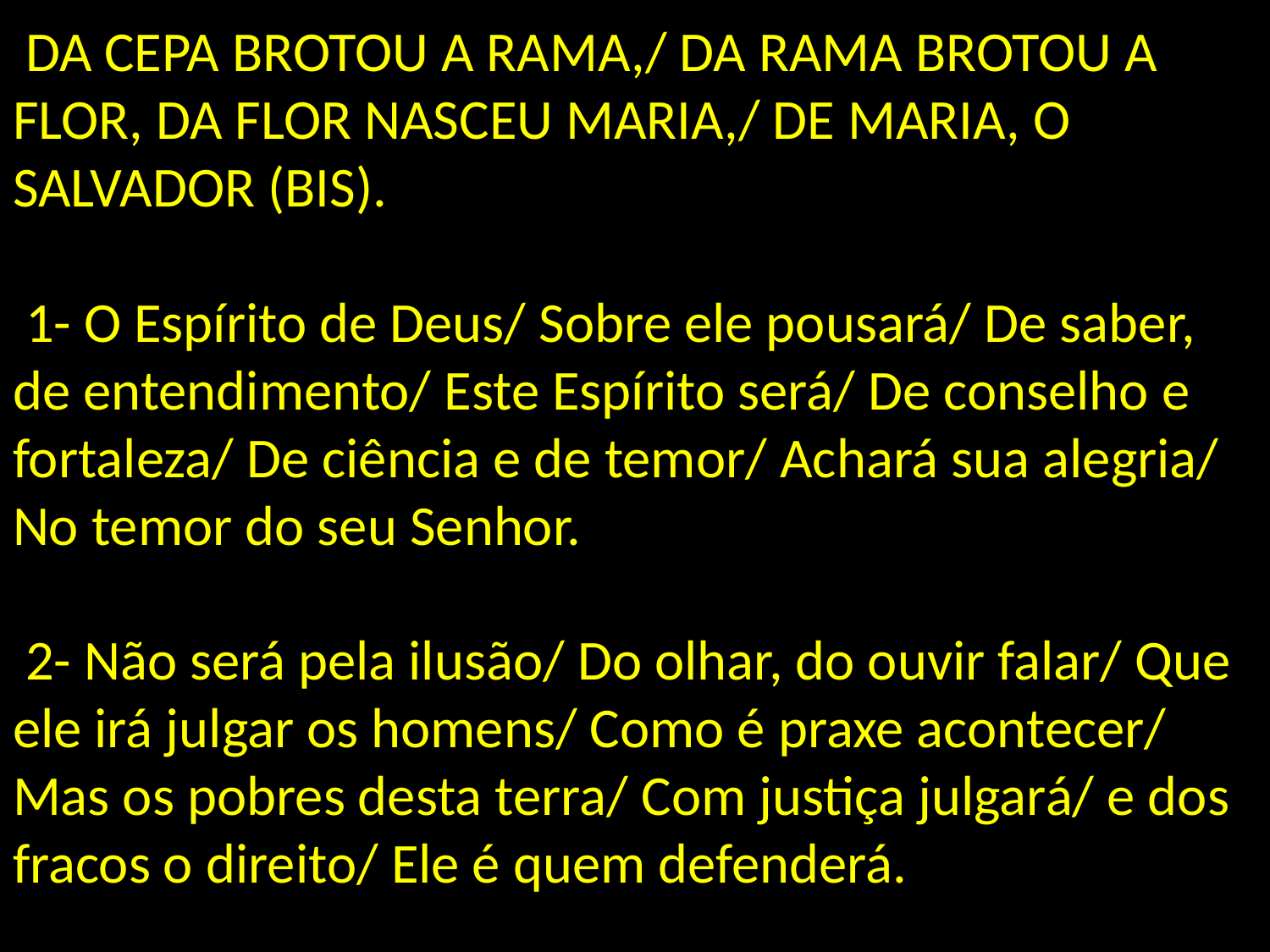

# DA CEPA BROTOU A RAMA,/ DA RAMA BROTOU A FLOR, DA FLOR NASCEU MARIA,/ DE MARIA, O SALVADOR (BIS). 1- O Espírito de Deus/ Sobre ele pousará/ De saber, de entendimento/ Este Espírito será/ De conselho e fortaleza/ De ciência e de temor/ Achará sua alegria/ No temor do seu Senhor. 2- Não será pela ilusão/ Do olhar, do ouvir falar/ Que ele irá julgar os homens/ Como é praxe acontecer/ Mas os pobres desta terra/ Com justiça julgará/ e dos fracos o direito/ Ele é quem defenderá.